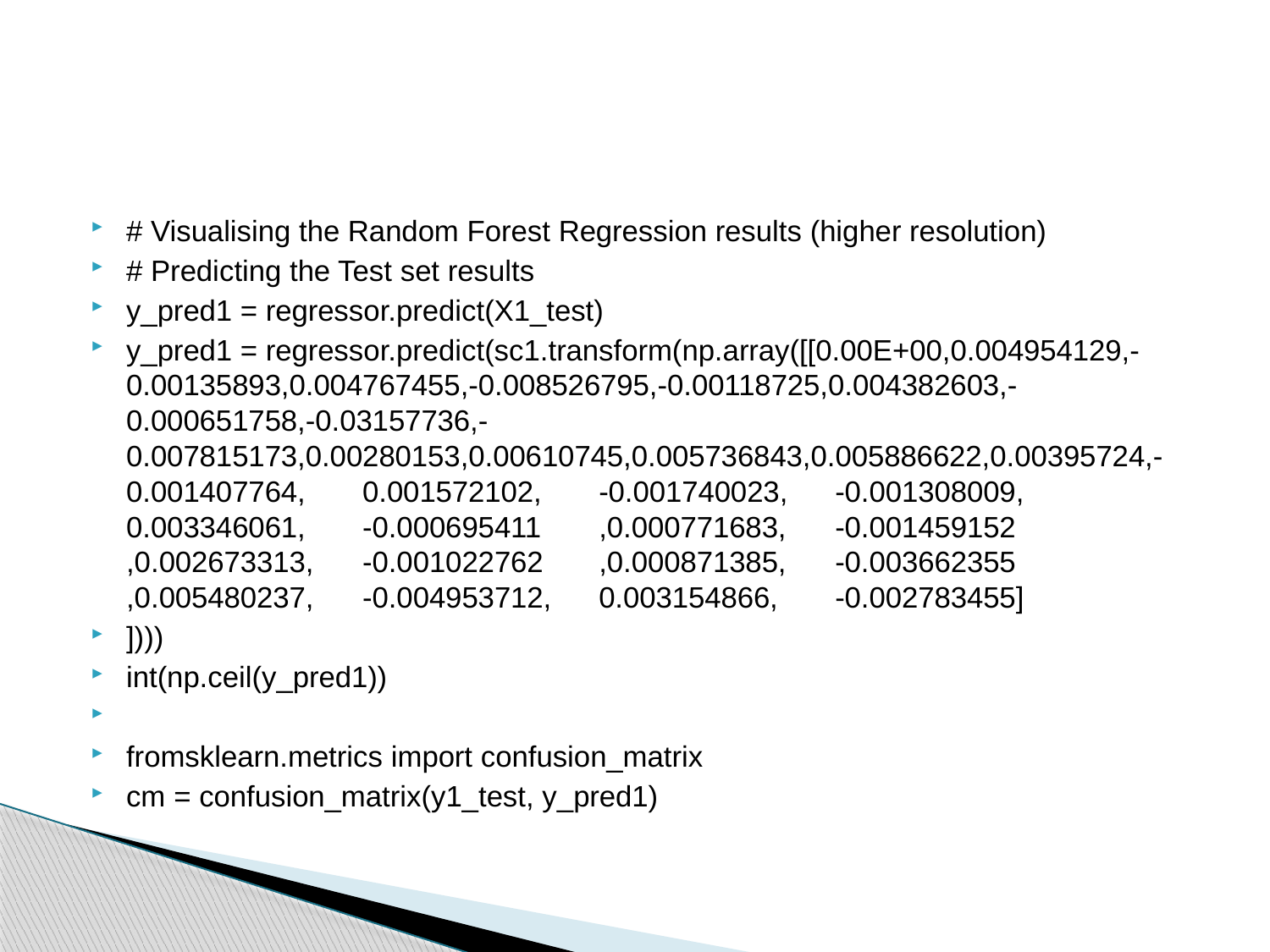

#
# Visualising the Random Forest Regression results (higher resolution)
# Predicting the Test set results
y_pred1 = regressor.predict(X1_test)
y_pred1 = regressor.predict(sc1.transform(np.array([[0.00E+00,0.004954129,-0.00135893,0.004767455,-0.008526795,-0.00118725,0.004382603,-0.000651758,-0.03157736,-0.007815173,0.00280153,0.00610745,0.005736843,0.005886622,0.00395724,-0.001407764,	0.001572102,	-0.001740023,	-0.001308009,	0.003346061,	-0.000695411	,0.000771683,	-0.001459152	,0.002673313,	-0.001022762	,0.000871385,	-0.003662355	,0.005480237,	-0.004953712,	0.003154866,	-0.002783455]
])))
int(np.ceil(y_pred1))

fromsklearn.metrics import confusion_matrix
cm = confusion_matrix(y1_test, y_pred1)